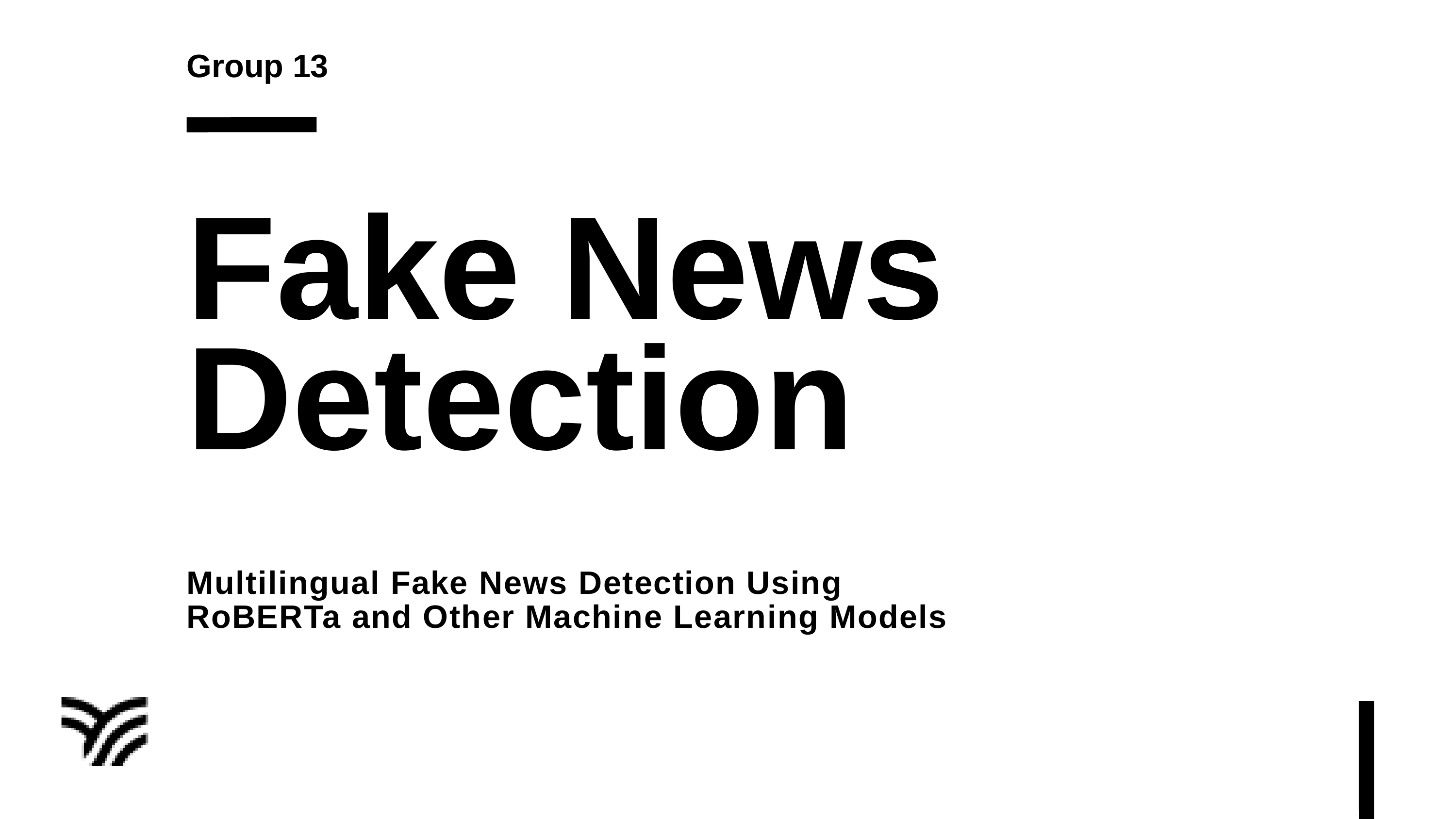

Group 13

Fake News Detection
Multilingual Fake News Detection Using RoBERTa and Other Machine Learning Models